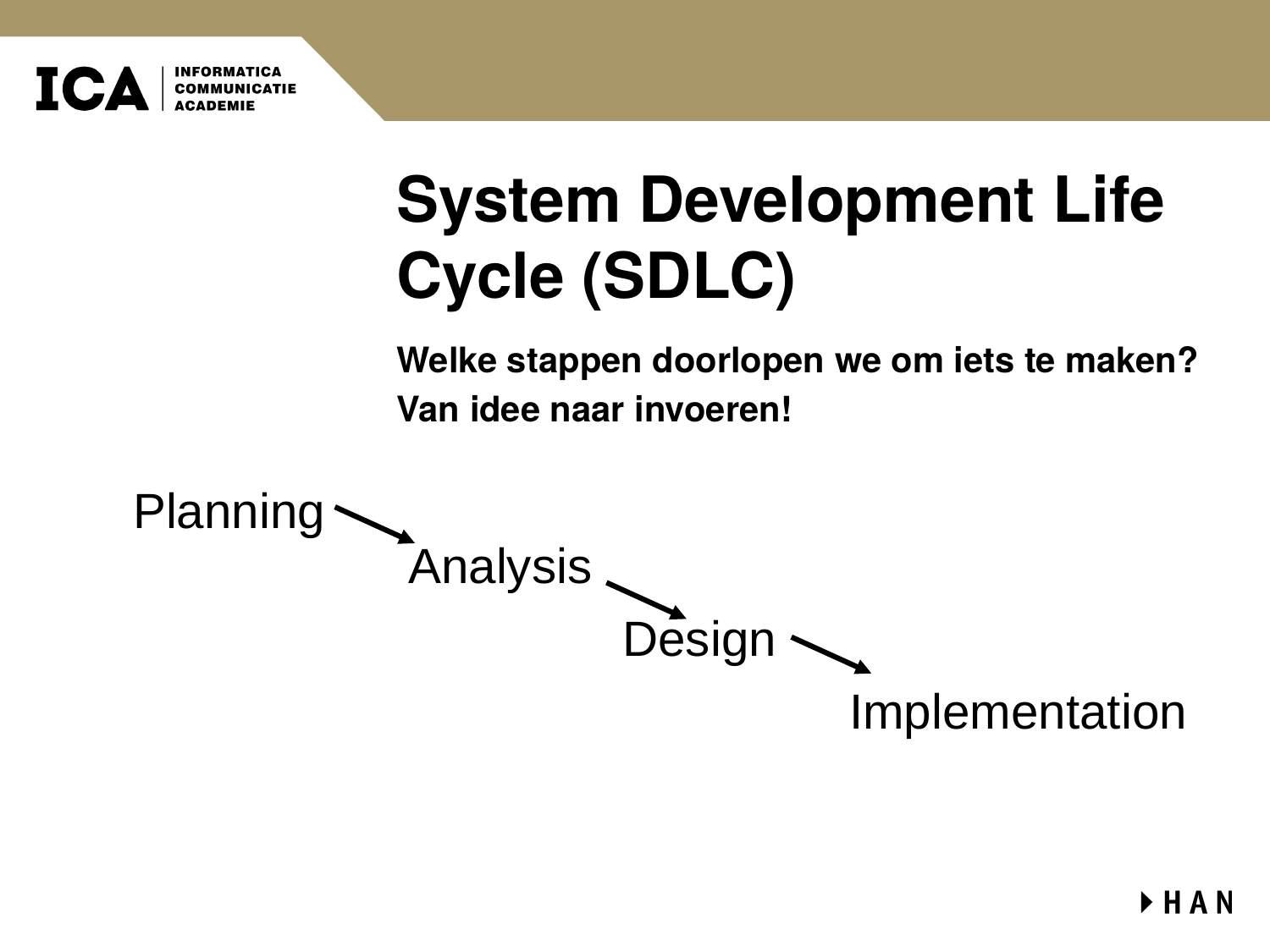

# System Development Life Cycle (SDLC)

Welke stappen doorlopen we om iets te maken?
Van idee naar invoeren!

Planning
Analysis
Design
Implementation